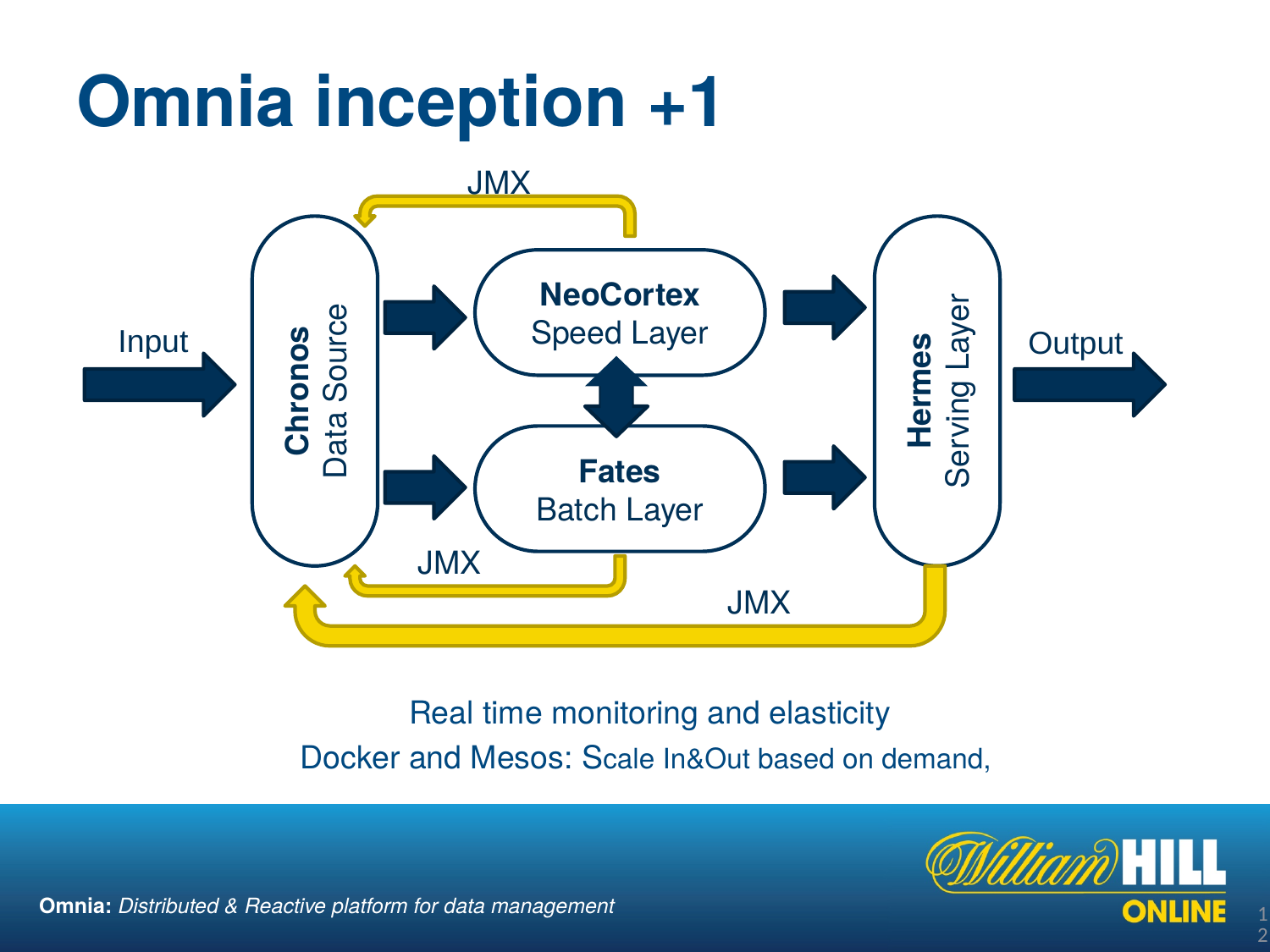

# Omnia inception +1
JMX

NeoCortex
Speed Layer

Input
Output
Hermes
Serving Layer
Chronos
Data Source

Fates
Batch Layer

JMX

JMX
Real time monitoring and elasticity
Docker and Mesos: Scale In&Out based on demand,

Omnia: Distributed & Reactive platform for data management
12